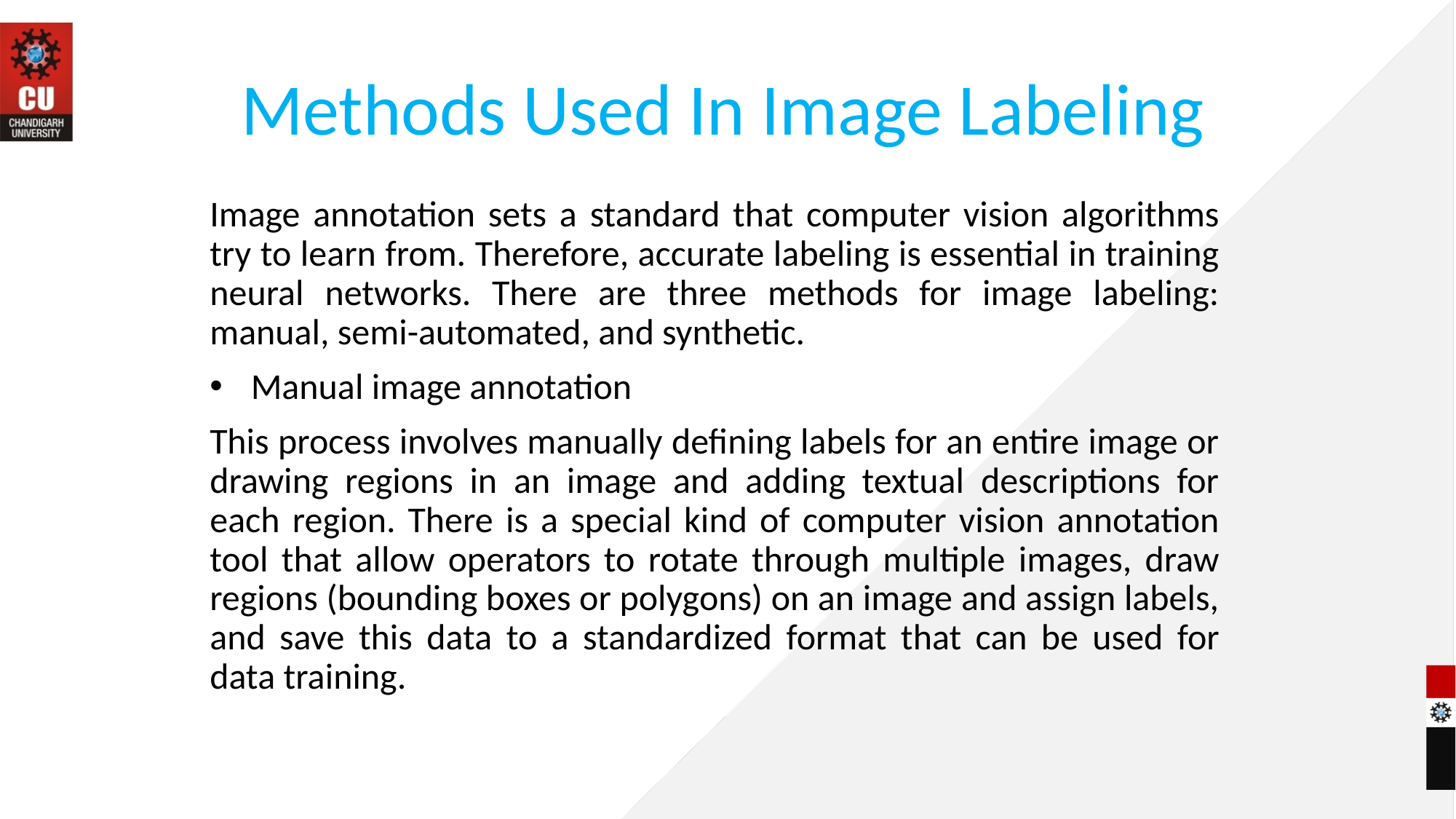

# Methods Used In Image Labeling
Image annotation sets a standard that computer vision algorithms try to learn from. Therefore, accurate labeling is essential in training neural networks. There are three methods for image labeling: manual, semi-automated, and synthetic.
Manual image annotation
This process involves manually defining labels for an entire image or drawing regions in an image and adding textual descriptions for each region. There is a special kind of computer vision annotation tool that allow operators to rotate through multiple images, draw regions (bounding boxes or polygons) on an image and assign labels, and save this data to a standardized format that can be used for data training.